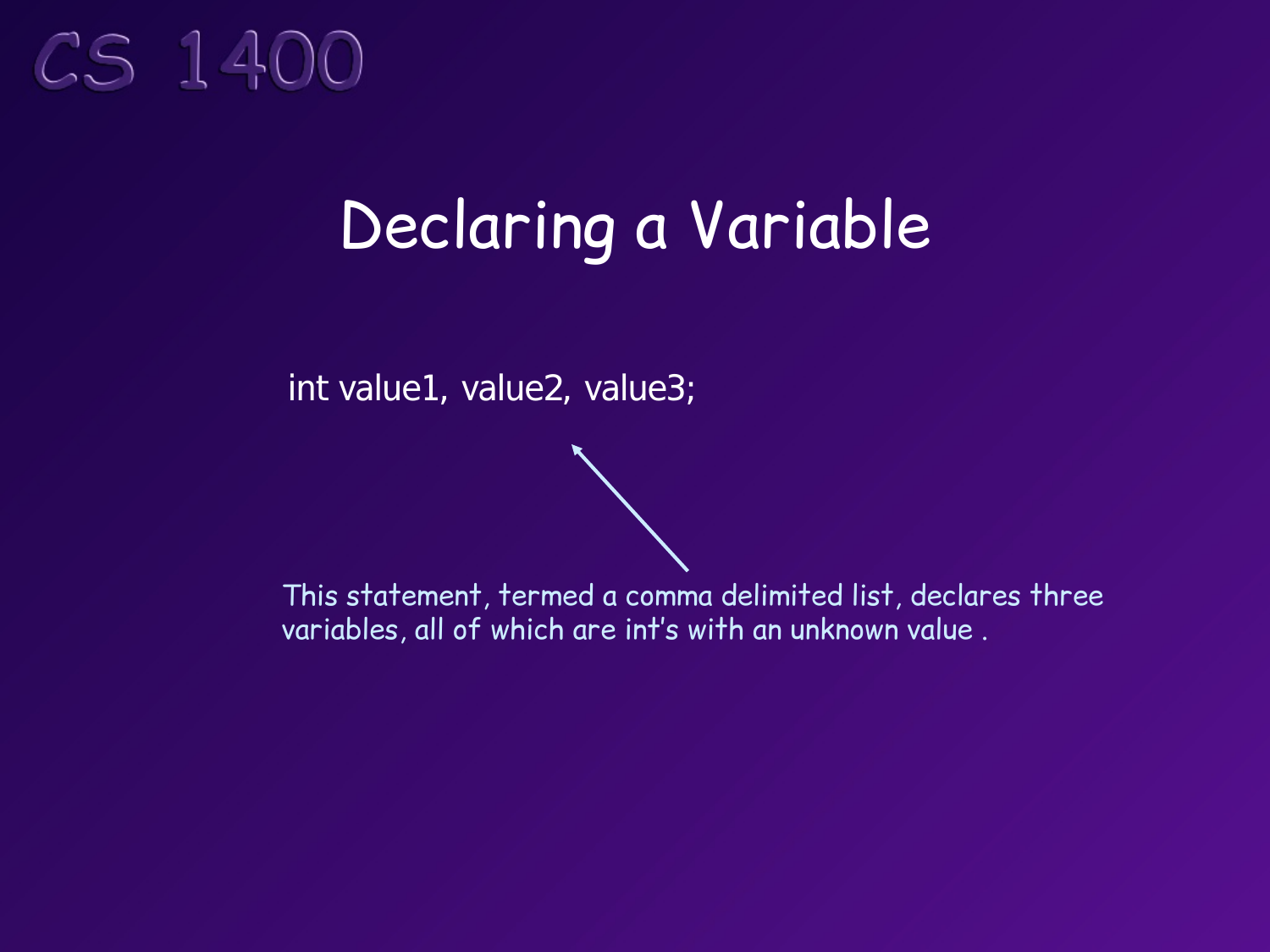

# Declaring a Variable
int value1, value2, value3;

This statement, termed a comma delimited list, declares three
variables, all of which are int’s with an unknown value .